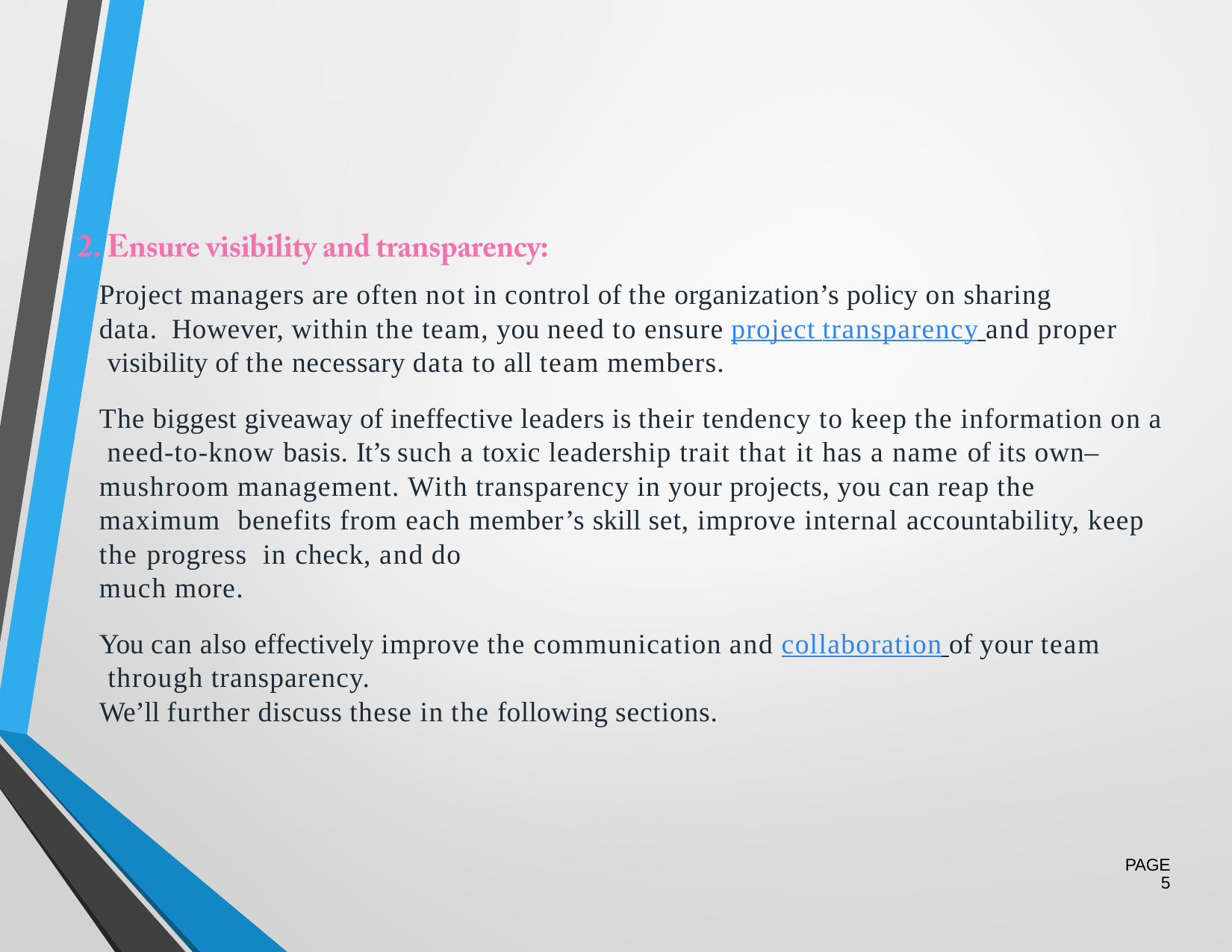

Project managers are often not in control of the organization’s policy on sharing
data. However, within the team, you need to ensure project transparency and proper  visibility of the necessary data to all team members.
The biggest giveaway of ineffective leaders is their tendency to keep the information on a  need-to-know basis. It’s such a toxic leadership trait that it has a name of its own–  mushroom management. With transparency in your projects, you can reap the maximum  benefits from each member’s skill set, improve internal accountability, keep the progress  in check, and do
much more.
You can also effectively improve the communication and collaboration of your team  through transparency.
We’ll further discuss these in the following sections.
PAGE 5